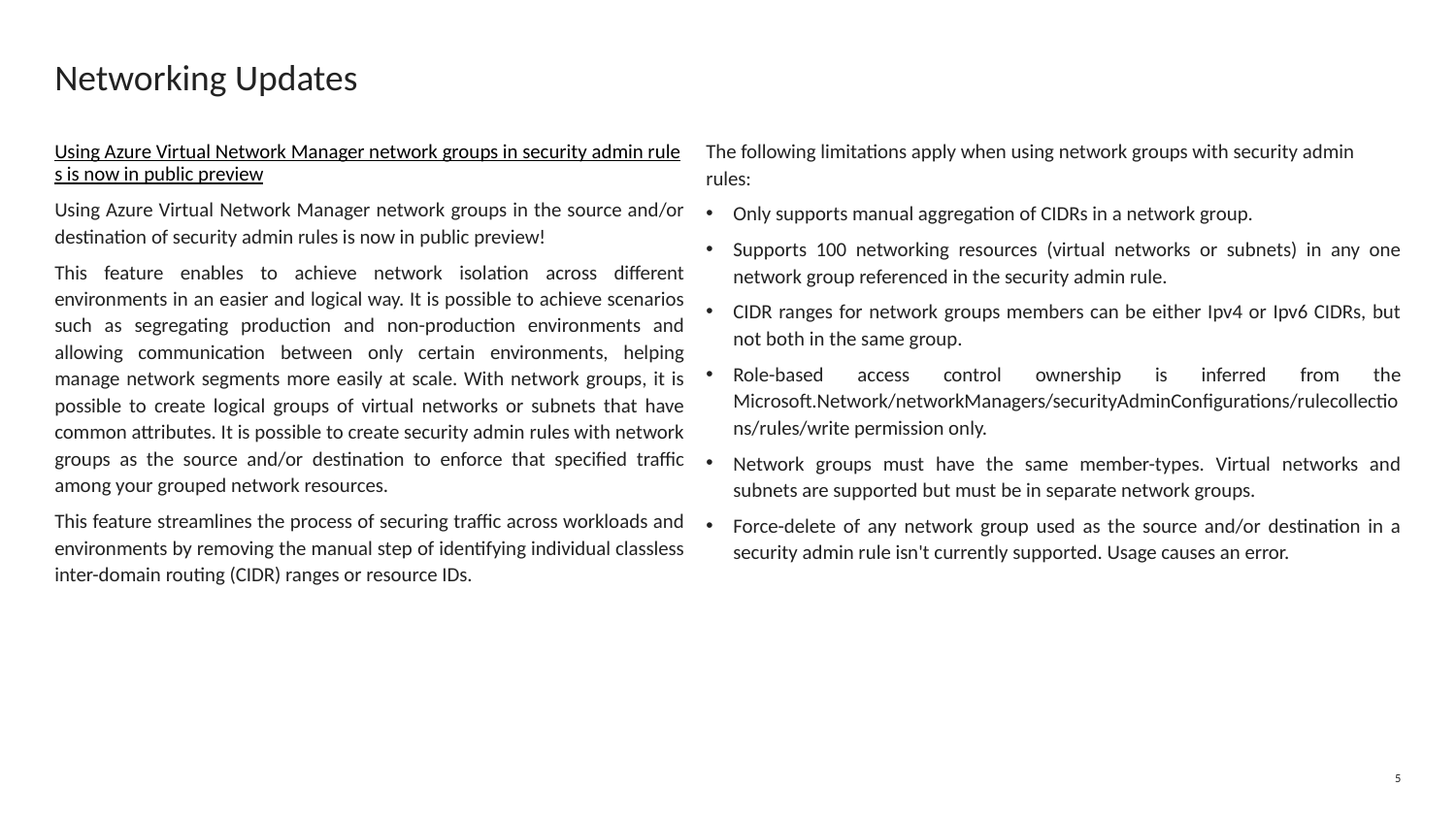

# Networking Updates
Using Azure Virtual Network Manager network groups in security admin rules is now in public preview
Using Azure Virtual Network Manager network groups in the source and/or destination of security admin rules is now in public preview!
This feature enables to achieve network isolation across different environments in an easier and logical way. It is possible to achieve scenarios such as segregating production and non-production environments and allowing communication between only certain environments, helping manage network segments more easily at scale. With network groups, it is possible to create logical groups of virtual networks or subnets that have common attributes. It is possible to create security admin rules with network groups as the source and/or destination to enforce that specified traffic among your grouped network resources.
This feature streamlines the process of securing traffic across workloads and environments by removing the manual step of identifying individual classless inter-domain routing (CIDR) ranges or resource IDs.
The following limitations apply when using network groups with security admin rules:
Only supports manual aggregation of CIDRs in a network group.
Supports 100 networking resources (virtual networks or subnets) in any one network group referenced in the security admin rule.
CIDR ranges for network groups members can be either Ipv4 or Ipv6 CIDRs, but not both in the same group.
Role-based access control ownership is inferred from the Microsoft.Network/networkManagers/securityAdminConfigurations/rulecollections/rules/write permission only.
Network groups must have the same member-types. Virtual networks and subnets are supported but must be in separate network groups.
Force-delete of any network group used as the source and/or destination in a security admin rule isn't currently supported. Usage causes an error.